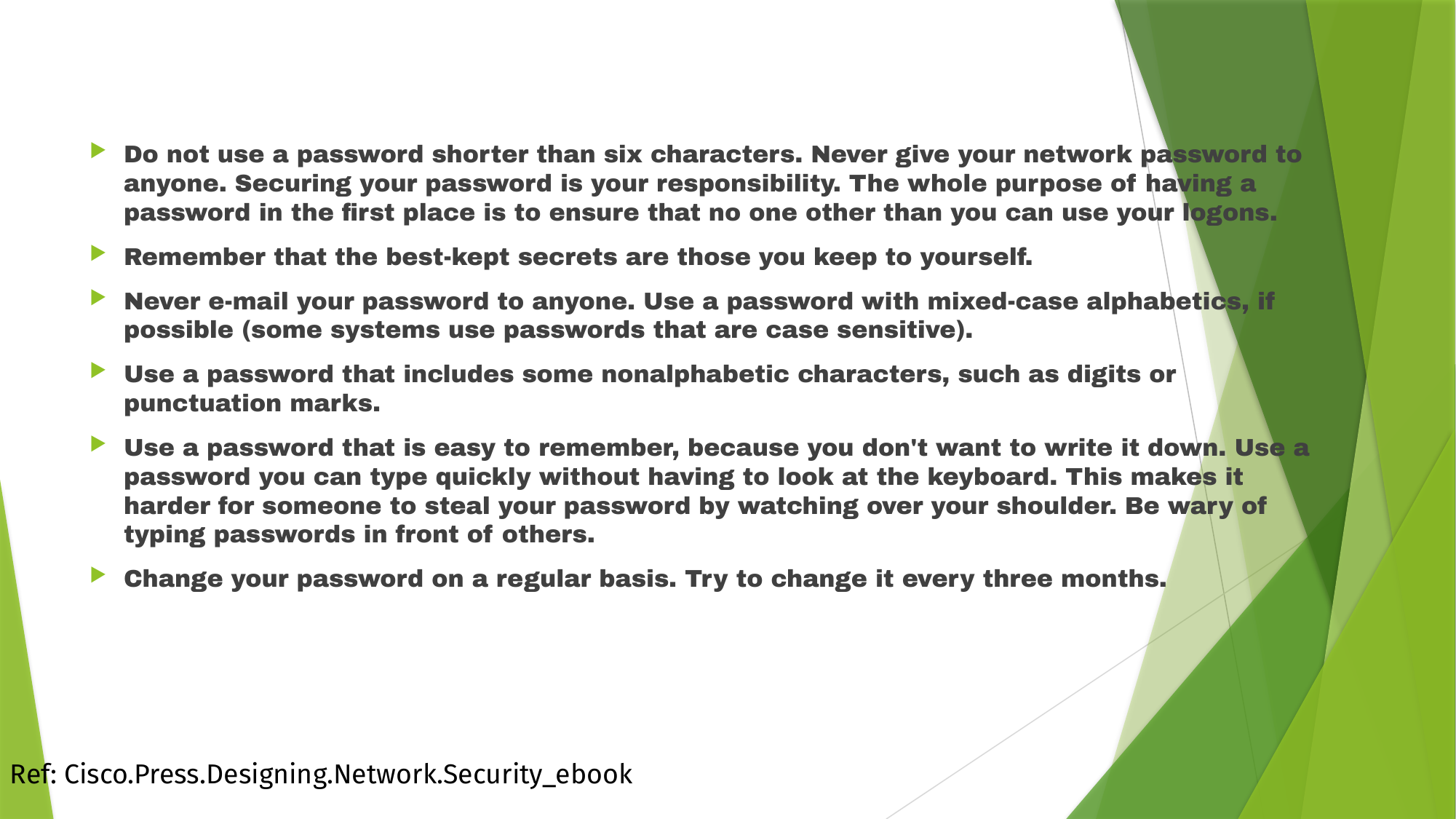

Do not use a password shorter than six characters. Never give your network password to anyone. Securing your password is your responsibility. The whole purpose of having a password in the first place is to ensure that no one other than you can use your logons.
Remember that the best-kept secrets are those you keep to yourself.
Never e-mail your password to anyone. Use a password with mixed-case alphabetics, if possible (some systems use passwords that are case sensitive).
Use a password that includes some nonalphabetic characters, such as digits or punctuation marks.
Use a password that is easy to remember, because you don't want to write it down. Use a password you can type quickly without having to look at the keyboard. This makes it harder for someone to steal your password by watching over your shoulder. Be wary of typing passwords in front of others.
Change your password on a regular basis. Try to change it every three months.
Ref: Cisco.Press.Designing.Network.Security_ebook